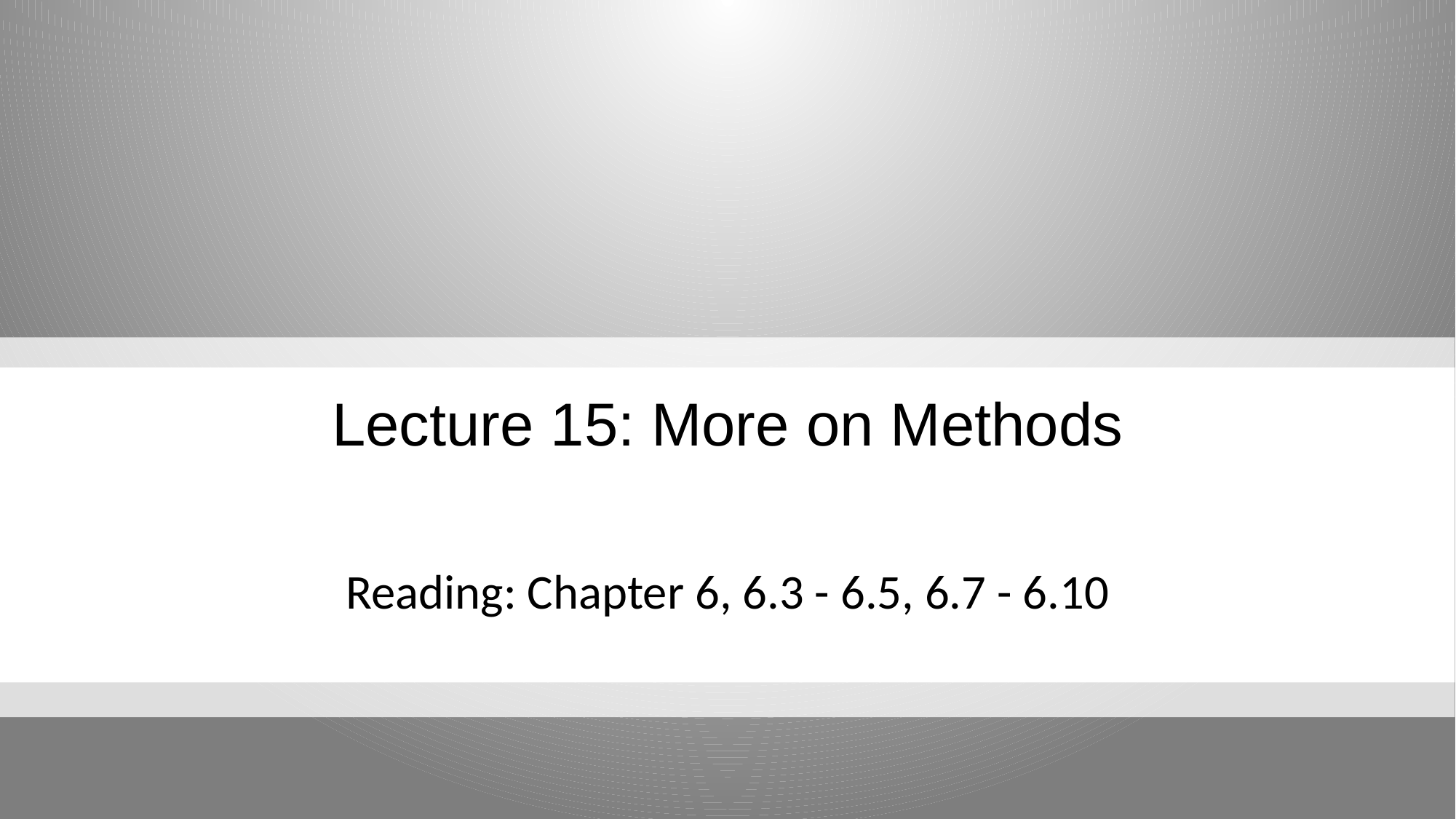

# Lecture 15: More on Methods
Reading: Chapter 6, 6.3 - 6.5, 6.7 - 6.10